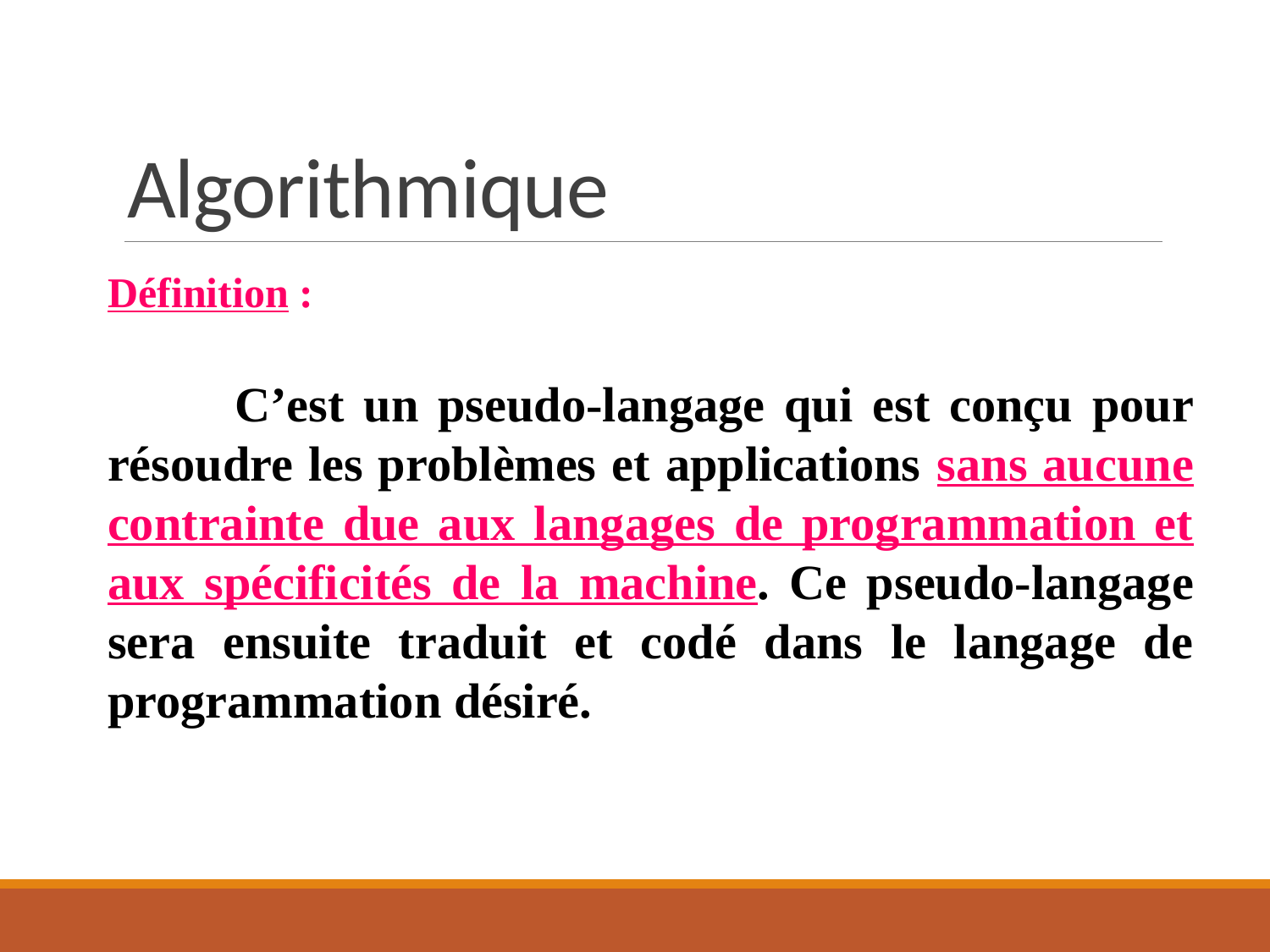

# Algorithmique
Définition :
	C’est un pseudo-langage qui est conçu pour résoudre les problèmes et applications sans aucune contrainte due aux langages de programmation et aux spécificités de la machine. Ce pseudo-langage sera ensuite traduit et codé dans le langage de programmation désiré.